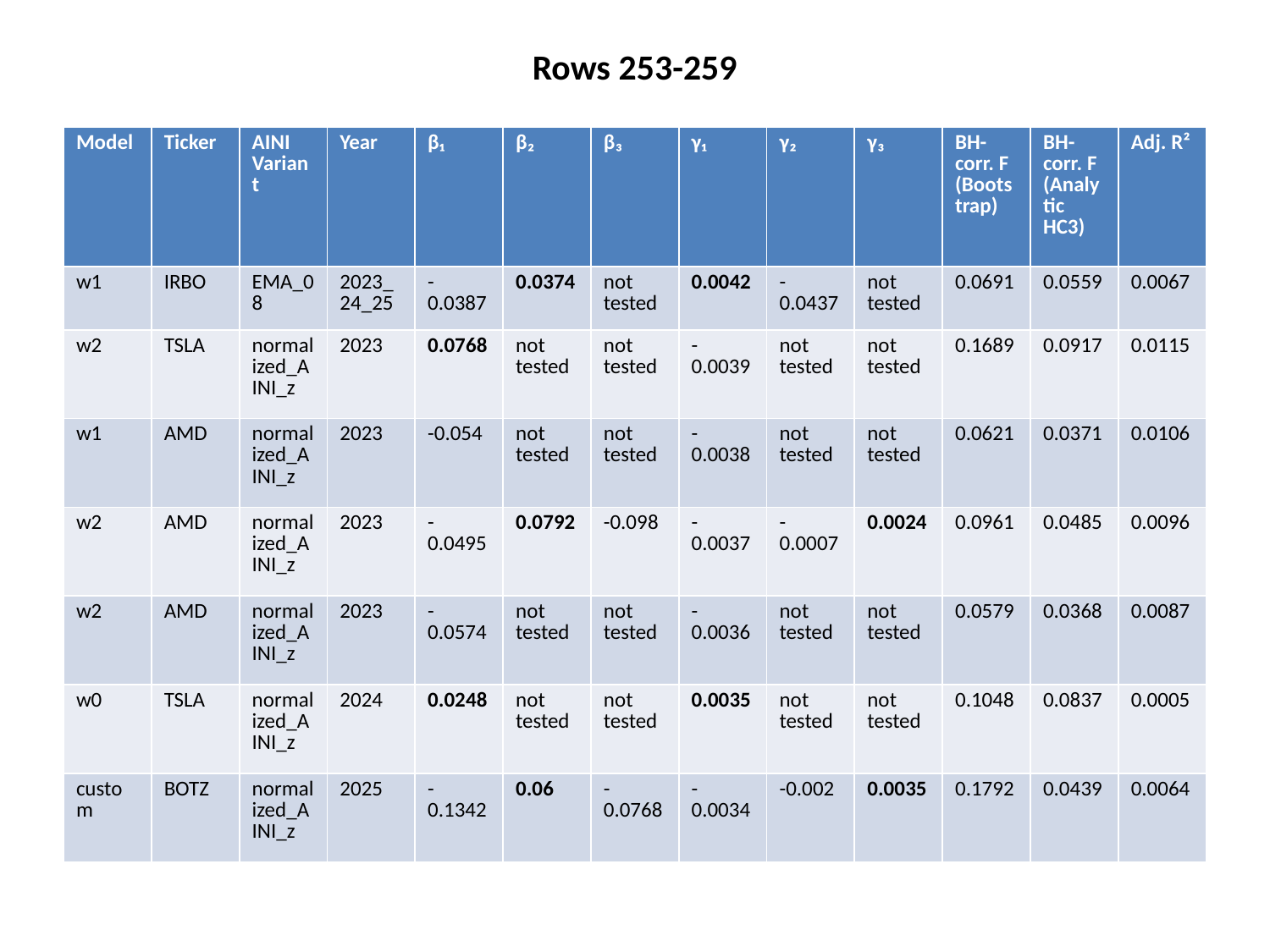

Rows 253-259
#
| Model | Ticker | AINI Variant | Year | β₁ | β₂ | β₃ | γ₁ | γ₂ | γ₃ | BH-corr. F (Bootstrap) | BH-corr. F (Analytic HC3) | Adj. R² |
| --- | --- | --- | --- | --- | --- | --- | --- | --- | --- | --- | --- | --- |
| w1 | IRBO | EMA\_08 | 2023\_24\_25 | -0.0387 | 0.0374 | not tested | 0.0042 | -0.0437 | not tested | 0.0691 | 0.0559 | 0.0067 |
| w2 | TSLA | normalized\_AINI\_z | 2023 | 0.0768 | not tested | not tested | -0.0039 | not tested | not tested | 0.1689 | 0.0917 | 0.0115 |
| w1 | AMD | normalized\_AINI\_z | 2023 | -0.054 | not tested | not tested | -0.0038 | not tested | not tested | 0.0621 | 0.0371 | 0.0106 |
| w2 | AMD | normalized\_AINI\_z | 2023 | -0.0495 | 0.0792 | -0.098 | -0.0037 | -0.0007 | 0.0024 | 0.0961 | 0.0485 | 0.0096 |
| w2 | AMD | normalized\_AINI\_z | 2023 | -0.0574 | not tested | not tested | -0.0036 | not tested | not tested | 0.0579 | 0.0368 | 0.0087 |
| w0 | TSLA | normalized\_AINI\_z | 2024 | 0.0248 | not tested | not tested | 0.0035 | not tested | not tested | 0.1048 | 0.0837 | 0.0005 |
| custom | BOTZ | normalized\_AINI\_z | 2025 | -0.1342 | 0.06 | -0.0768 | -0.0034 | -0.002 | 0.0035 | 0.1792 | 0.0439 | 0.0064 |